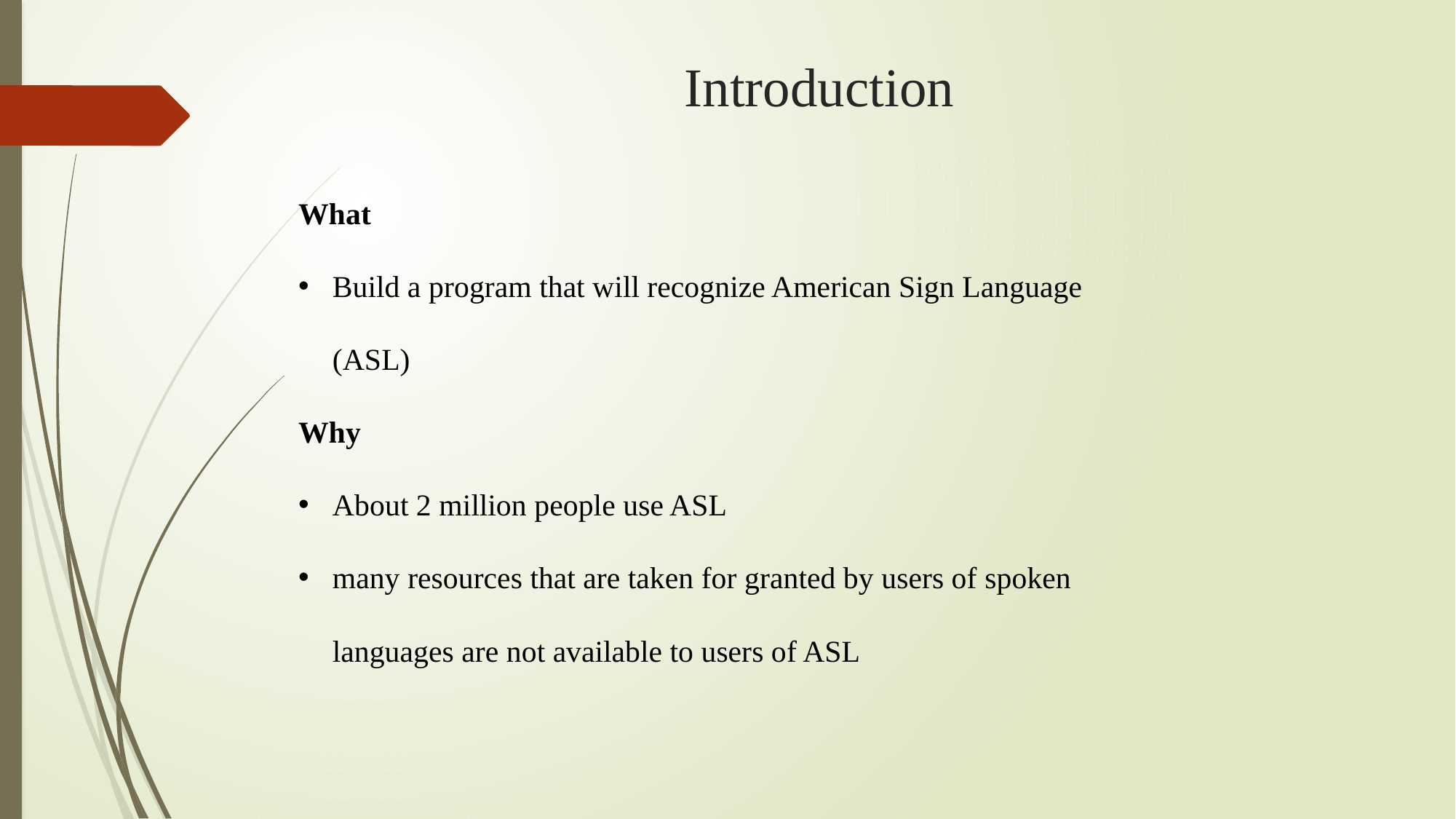

# Introduction
What
Build a program that will recognize American Sign Language (ASL)
Why
About 2 million people use ASL
many resources that are taken for granted by users of spoken languages are not available to users of ASL